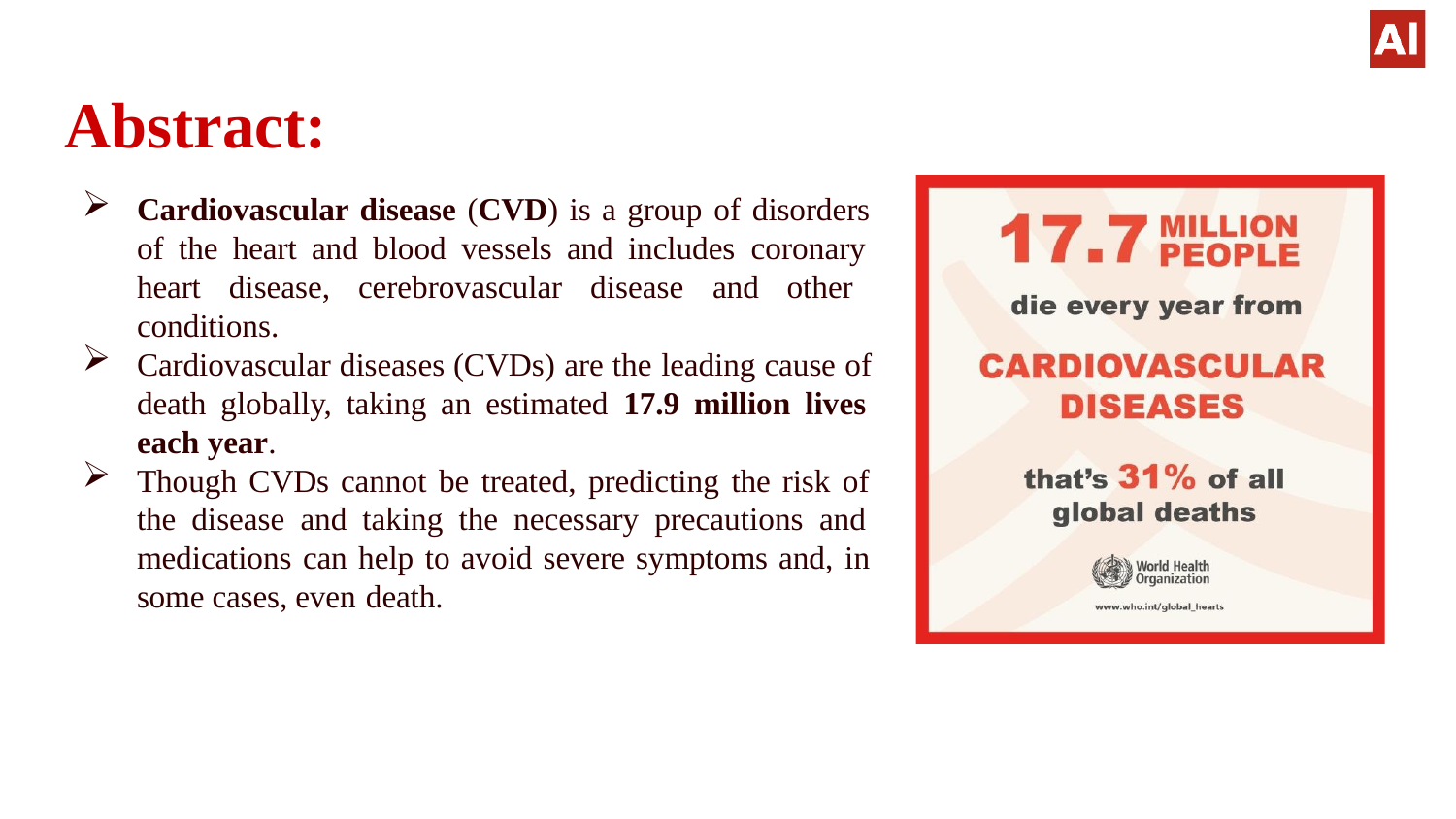

# Abstract:

Cardiovascular disease (CVD) is a group of disorders  of the heart and blood vessels and includes coronary  heart disease, cerebrovascular disease and other  conditions.
Cardiovascular diseases (CVDs) are the leading cause of  death globally, taking an estimated 17.9 million lives  each year.
Though CVDs cannot be treated, predicting the risk of  the disease and taking the necessary precautions and  medications can help to avoid severe symptoms and, in  some cases, even death.